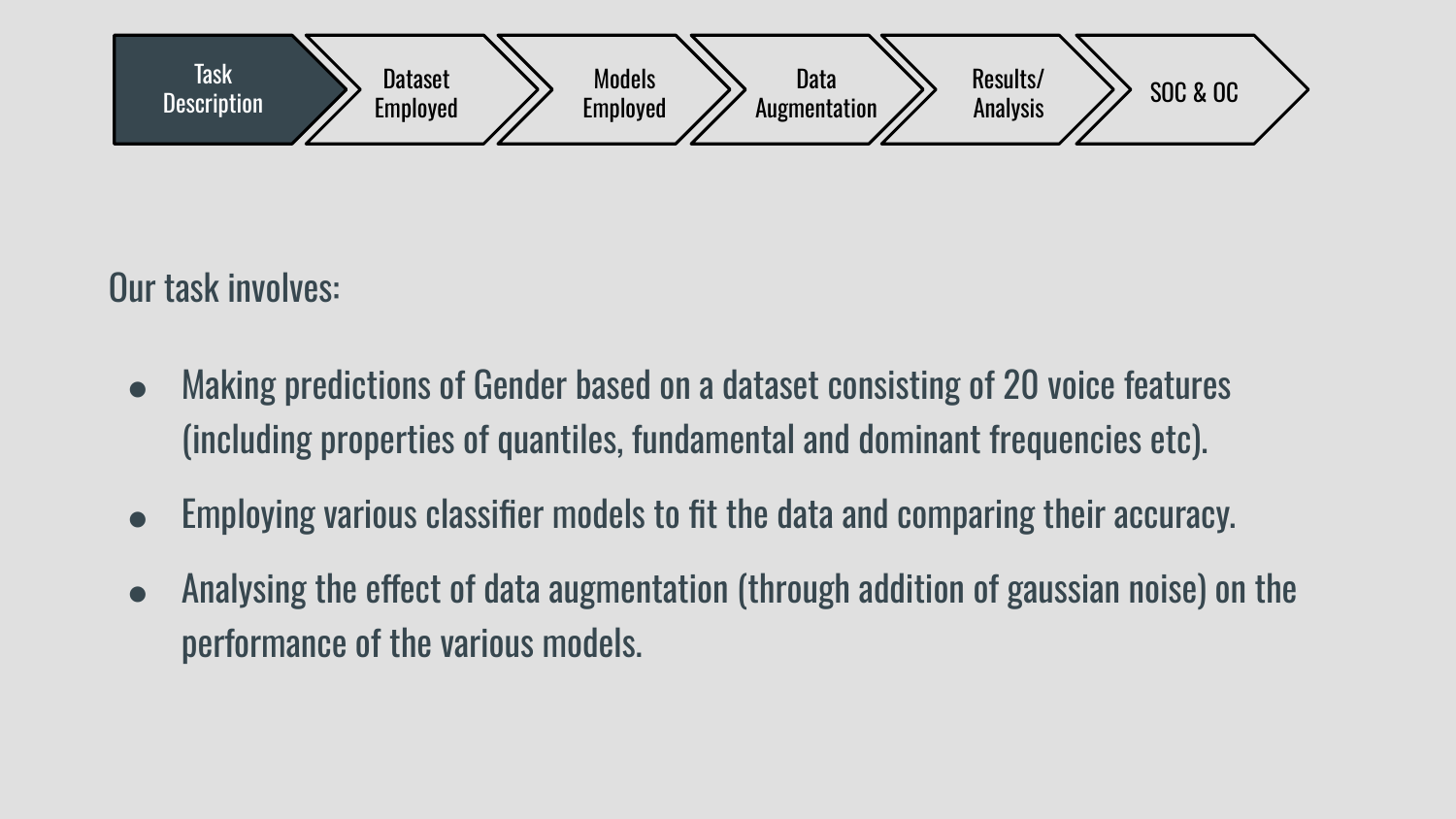

Task Description
Models Employed
Data Augmentation
Dataset Employed
Results/
Analysis
SOC & OC
# Our task involves:

Making predictions of Gender based on a dataset consisting of 20 voice features (including properties of quantiles, fundamental and dominant frequencies etc).
Employing various classifier models to fit the data and comparing their accuracy.
Analysing the effect of data augmentation (through addition of gaussian noise) on the performance of the various models.